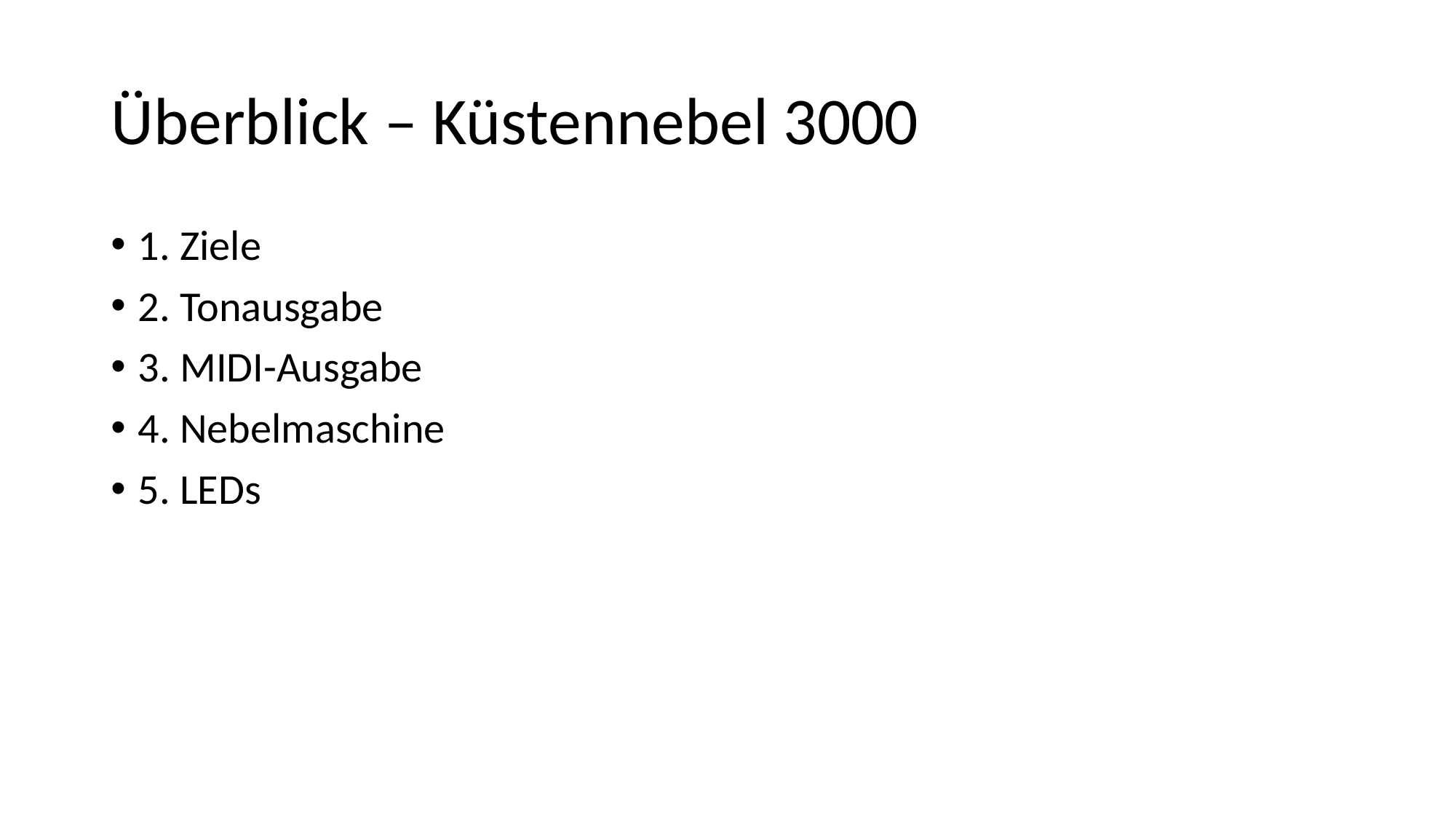

# Überblick – Küstennebel 3000
1. Ziele
2. Tonausgabe
3. MIDI-Ausgabe
4. Nebelmaschine
5. LEDs